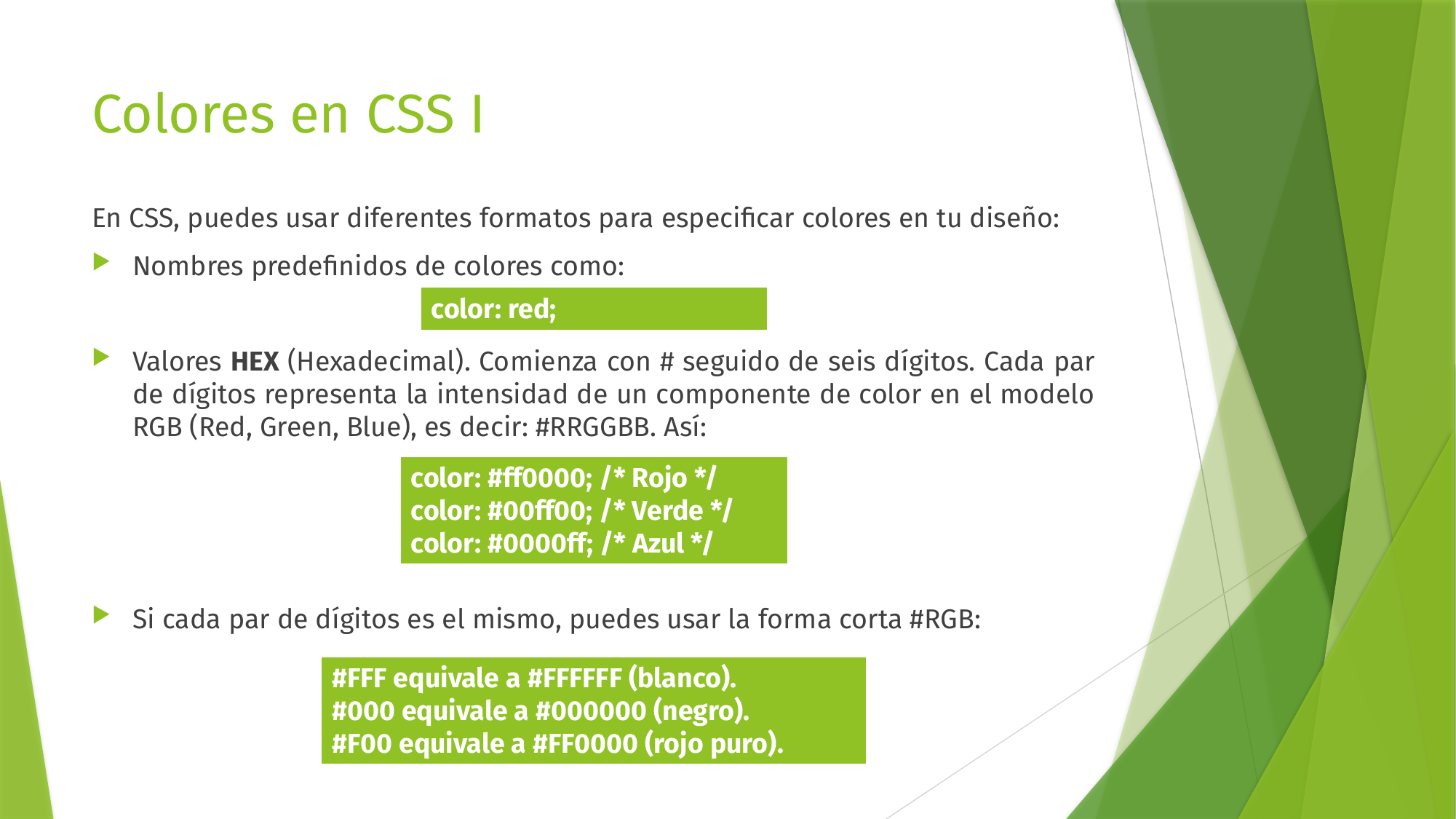

# Colores en CSS I
En CSS, puedes usar diferentes formatos para especificar colores en tu diseño:
Nombres predefinidos de colores como:

Valores HEX (Hexadecimal). Comienza con # seguido de seis dígitos. Cada par de dígitos representa la intensidad de un componente de color en el modelo RGB (Red, Green, Blue), es decir: #RRGGBB. Así:

Si cada par de dígitos es el mismo, puedes usar la forma corta #RGB:
| color: red; |
| --- |
| color: #ff0000; /\* Rojo \*/ color: #00ff00; /\* Verde \*/ color: #0000ff; /\* Azul \*/ |
| --- |
| #FFF equivale a #FFFFFF (blanco). #000 equivale a #000000 (negro). #F00 equivale a #FF0000 (rojo puro). |
| --- |